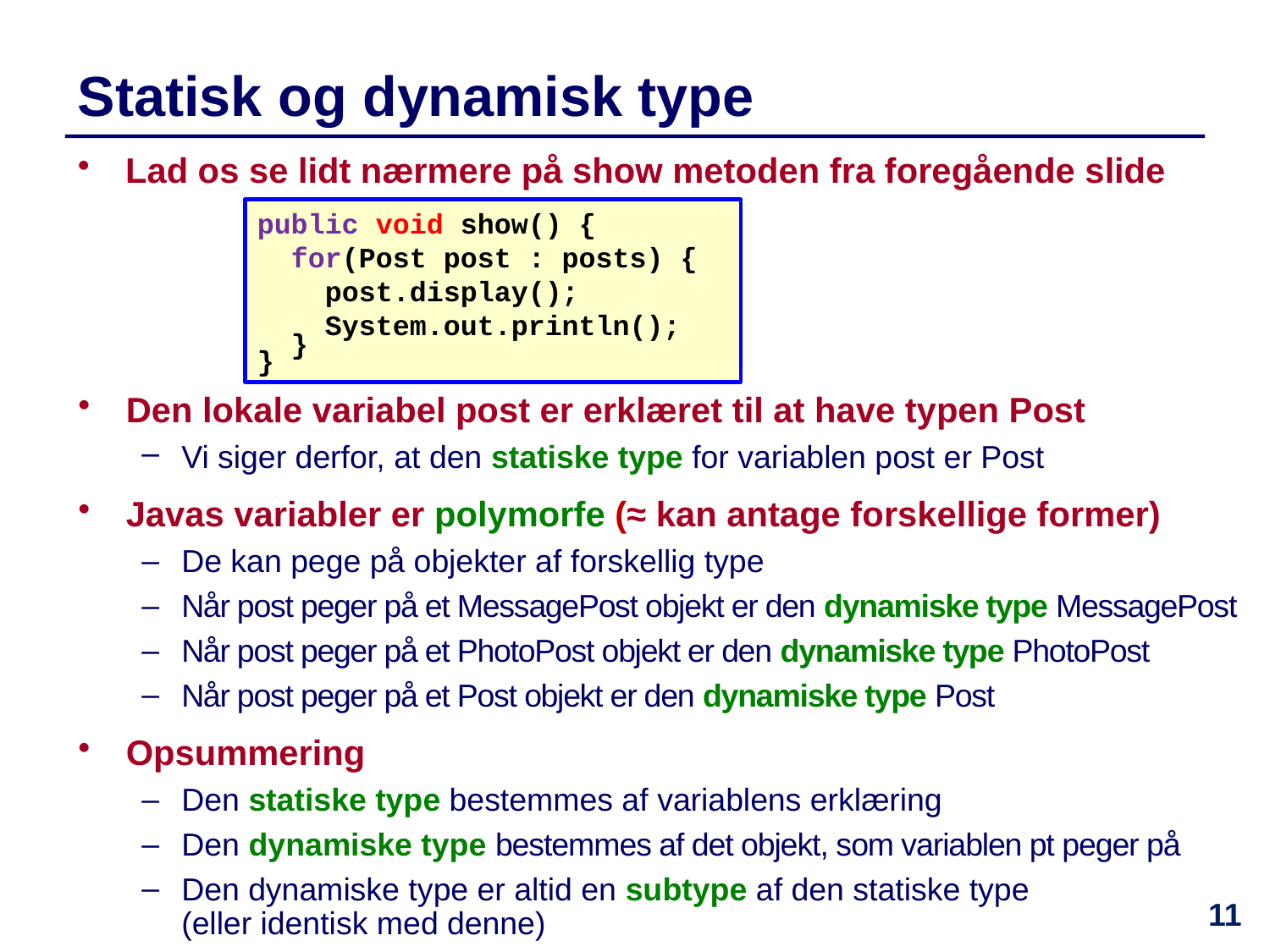

Statisk og dynamisk type
Lad os se lidt nærmere på show metoden fra foregående slide
public void show() {
  for(Post post : posts) {
    post.display();
    System.out.println();
  }
}
Den lokale variabel post er erklæret til at have typen Post
Vi siger derfor, at den statiske type for variablen post er Post
Javas variabler er polymorfe (≈ kan antage forskellige former)
De kan pege på objekter af forskellig type
Når post peger på et MessagePost objekt er den dynamiske type MessagePost
Når post peger på et PhotoPost objekt er den dynamiske type PhotoPost
Når post peger på et Post objekt er den dynamiske type Post
Opsummering
Den statiske type bestemmes af variablens erklæring
Den dynamiske type bestemmes af det objekt, som variablen pt peger på
Den dynamiske type er altid en subtype af den statiske type
(eller identisk med denne)
11